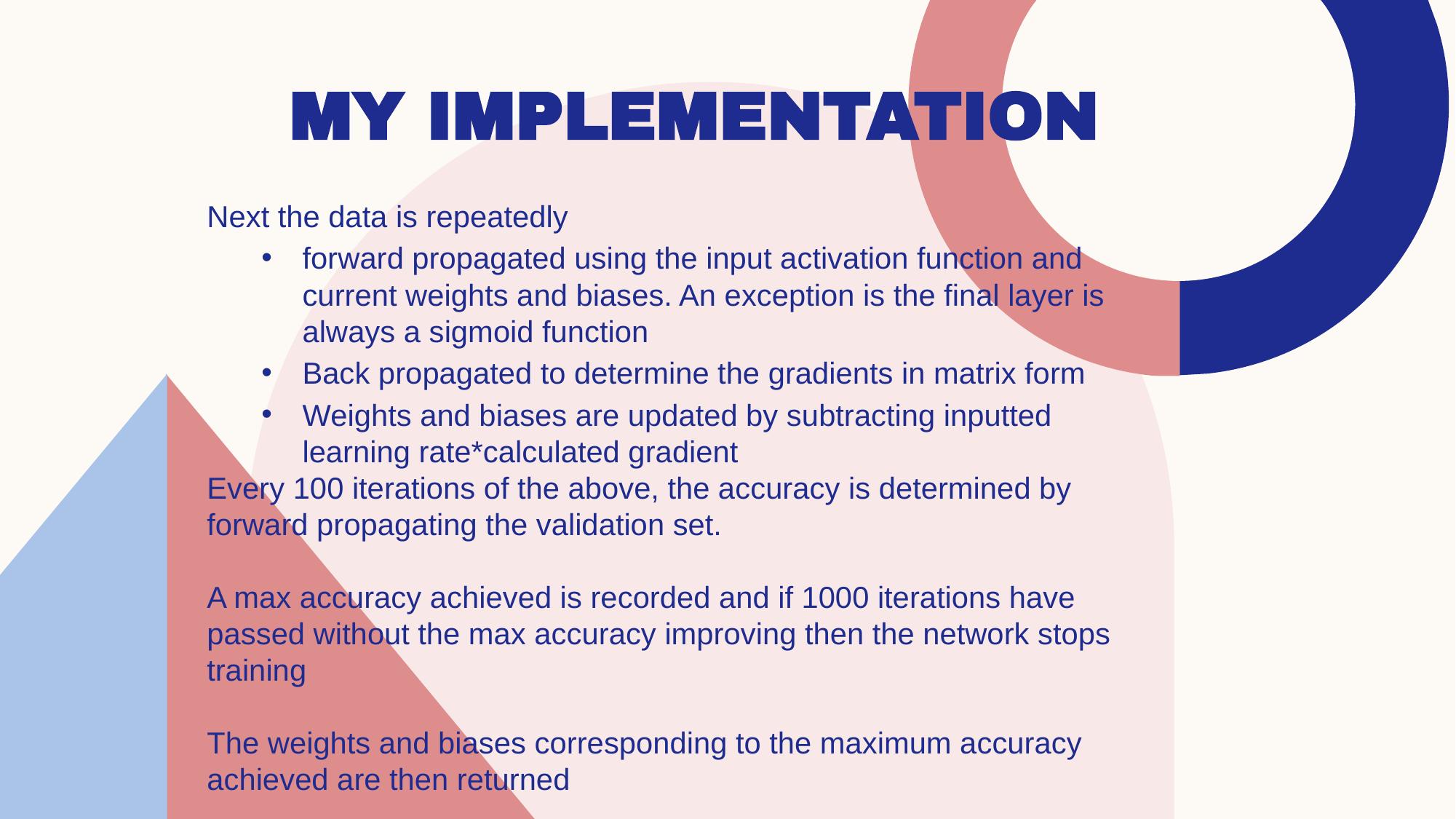

# My Implementation
Next the data is repeatedly
forward propagated using the input activation function and current weights and biases. An exception is the final layer is always a sigmoid function
Back propagated to determine the gradients in matrix form
Weights and biases are updated by subtracting inputted learning rate*calculated gradient
Every 100 iterations of the above, the accuracy is determined by forward propagating the validation set.

A max accuracy achieved is recorded and if 1000 iterations have passed without the max accuracy improving then the network stops training

The weights and biases corresponding to the maximum accuracy achieved are then returned